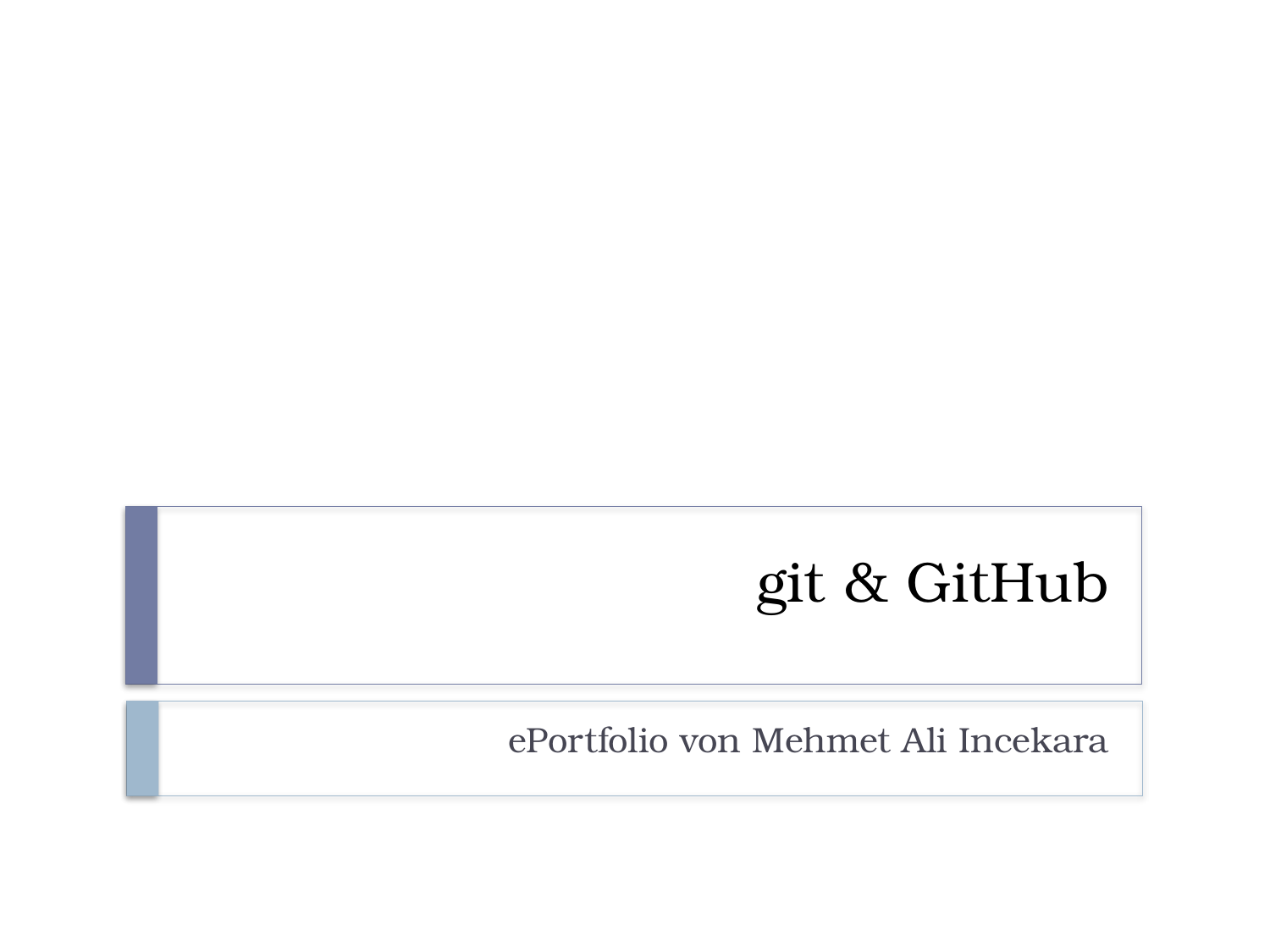

# git & GitHub
ePortfolio von Mehmet Ali Incekara